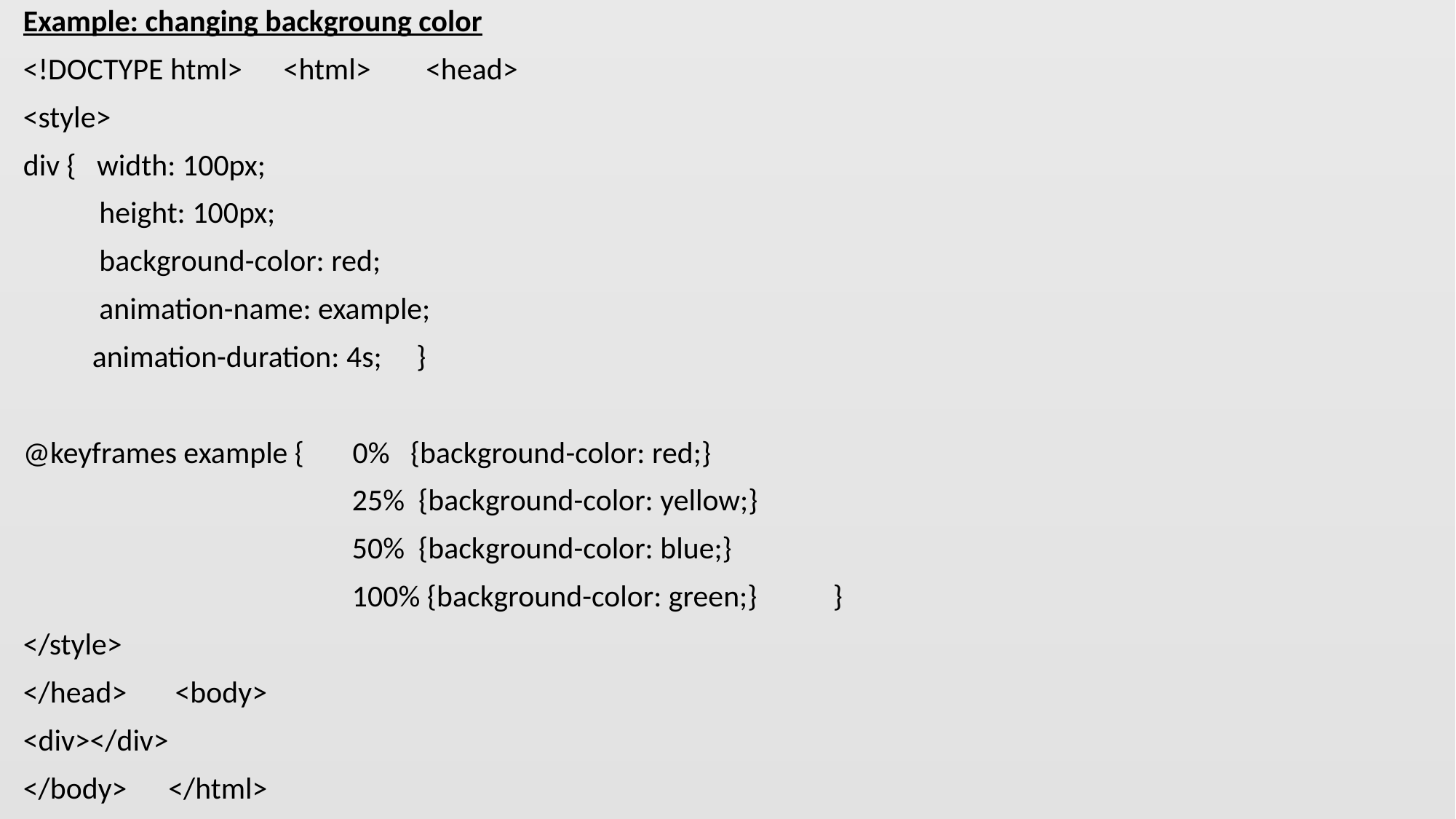

Example: changing backgroung color
<!DOCTYPE html>      <html>        <head>
<style>
div {   width: 100px;
           height: 100px;
           background-color: red;
           animation-name: example;
          animation-duration: 4s;     }

@keyframes example {       0%   {background-color: red;}
		                25%  {background-color: yellow;}
		                50%  {background-color: blue;}
		                100% {background-color: green;}           }
</style>
</head>       <body>
<div></div>
</body>      </html>